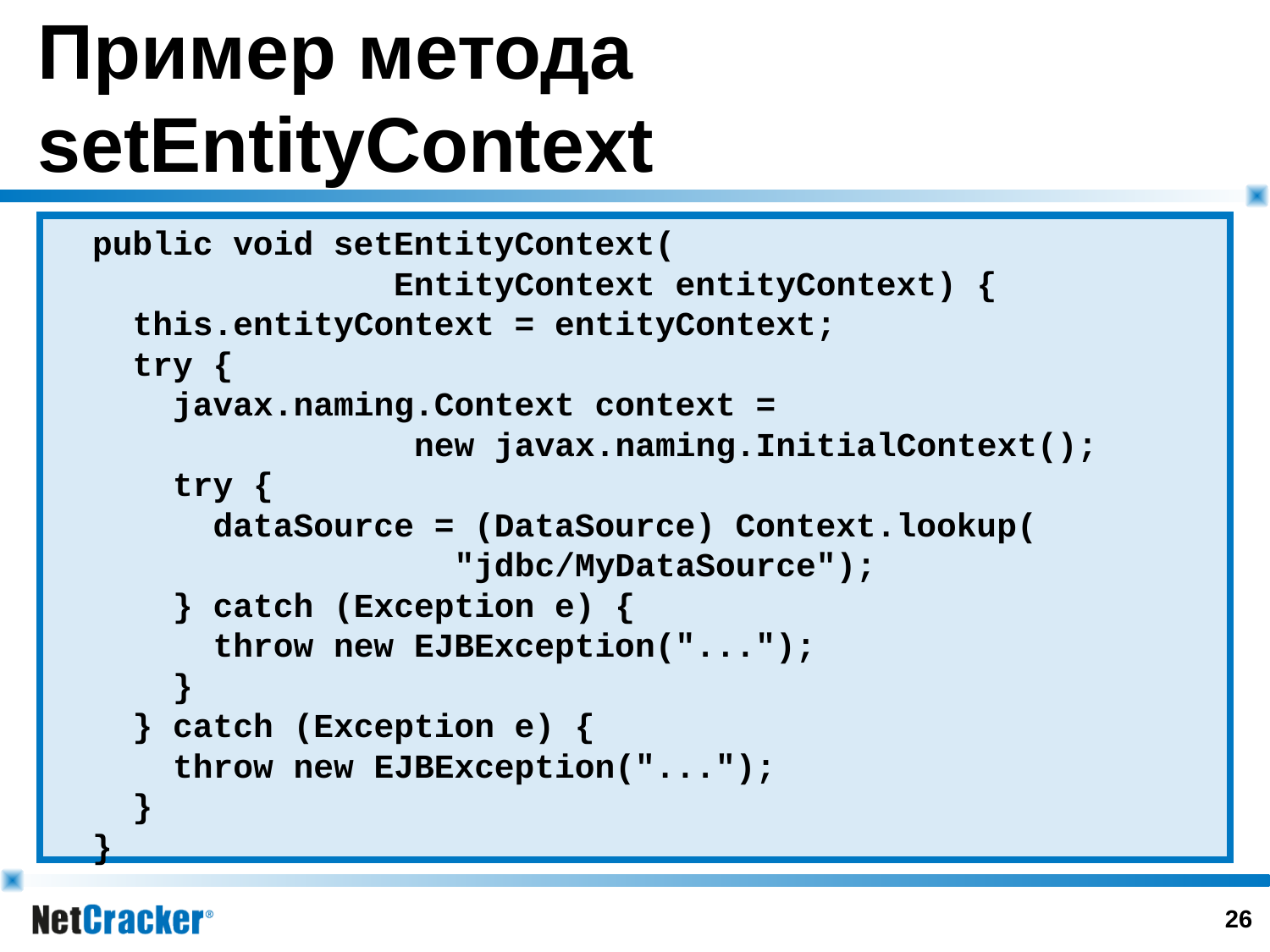

# Пример метода setEntityContext
  public void setEntityContext(
                 EntityContext entityContext) {
    this.entityContext = entityContext;
    try {
      javax.naming.Context context =
                  new javax.naming.InitialContext();
      try {
        dataSource = (DataSource) Context.lookup(
                    "jdbc/MyDataSource");
      } catch (Exception e) {
        throw new EJBException("...");
      }
    } catch (Exception e) {
      throw new EJBException("...");
    }
  }
26